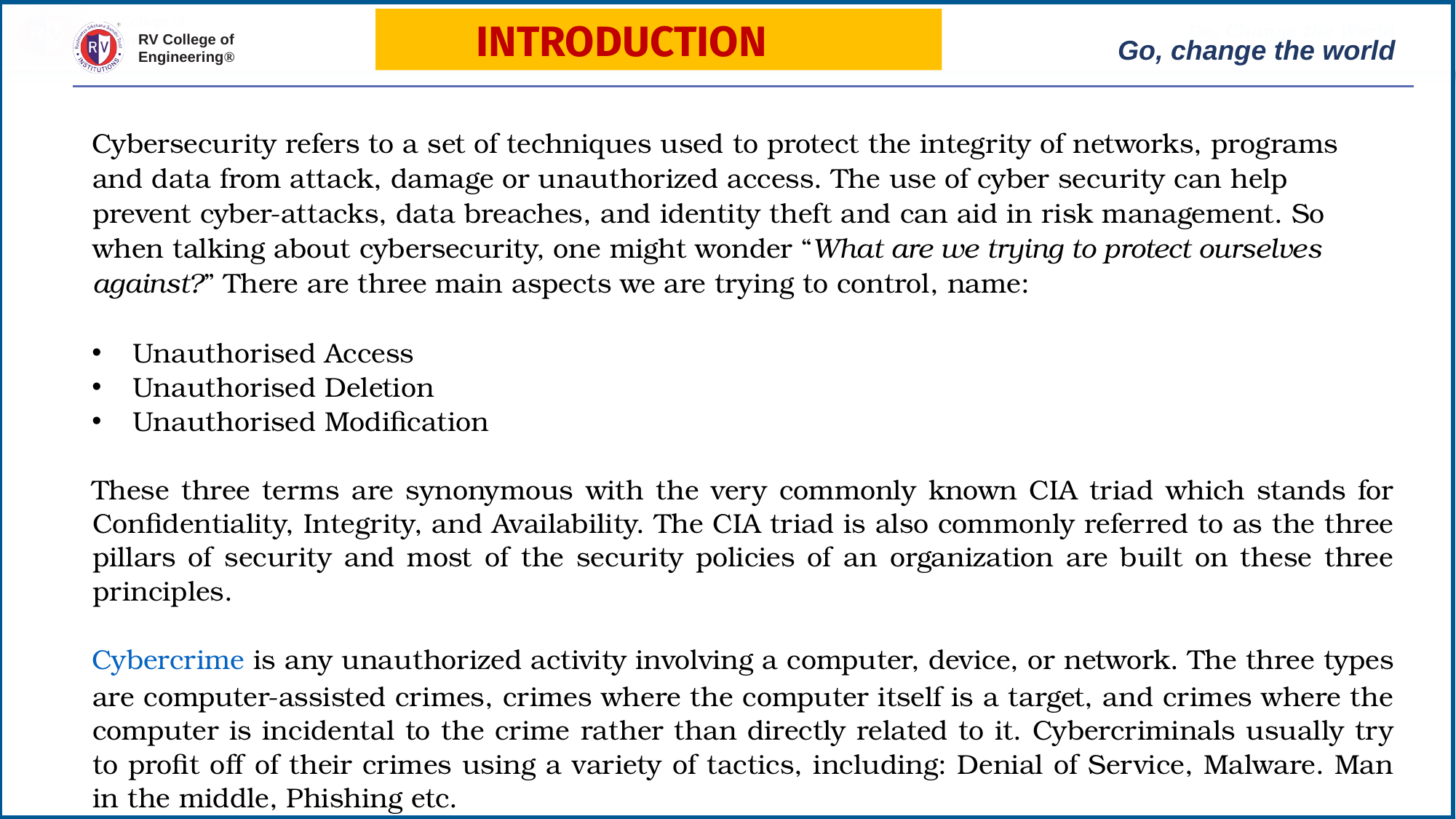

INTRODUCTION

Go, change the world
RV College of
Engineering®

Cybersecurity refers to a set of techniques used to protect the integrity of networks, programs and data from attack, damage or unauthorized access. The use of cyber security can help prevent cyber-attacks, data breaches, and identity theft and can aid in risk management. So when talking about cybersecurity, one might wonder “What are we trying to protect ourselves against?” There are three main aspects we are trying to control, name:

Unauthorised Access
Unauthorised Deletion
Unauthorised Modification

These three terms are synonymous with the very commonly known CIA triad which stands for Confidentiality, Integrity, and Availability. The CIA triad is also commonly referred to as the three pillars of security and most of the security policies of an organization are built on these three principles.

Cybercrime is any unauthorized activity involving a computer, device, or network. The three types are computer-assisted crimes, crimes where the computer itself is a target, and crimes where the computer is incidental to the crime rather than directly related to it. Cybercriminals usually try to profit off of their crimes using a variety of tactics, including: Denial of Service, Malware. Man in the middle, Phishing etc.